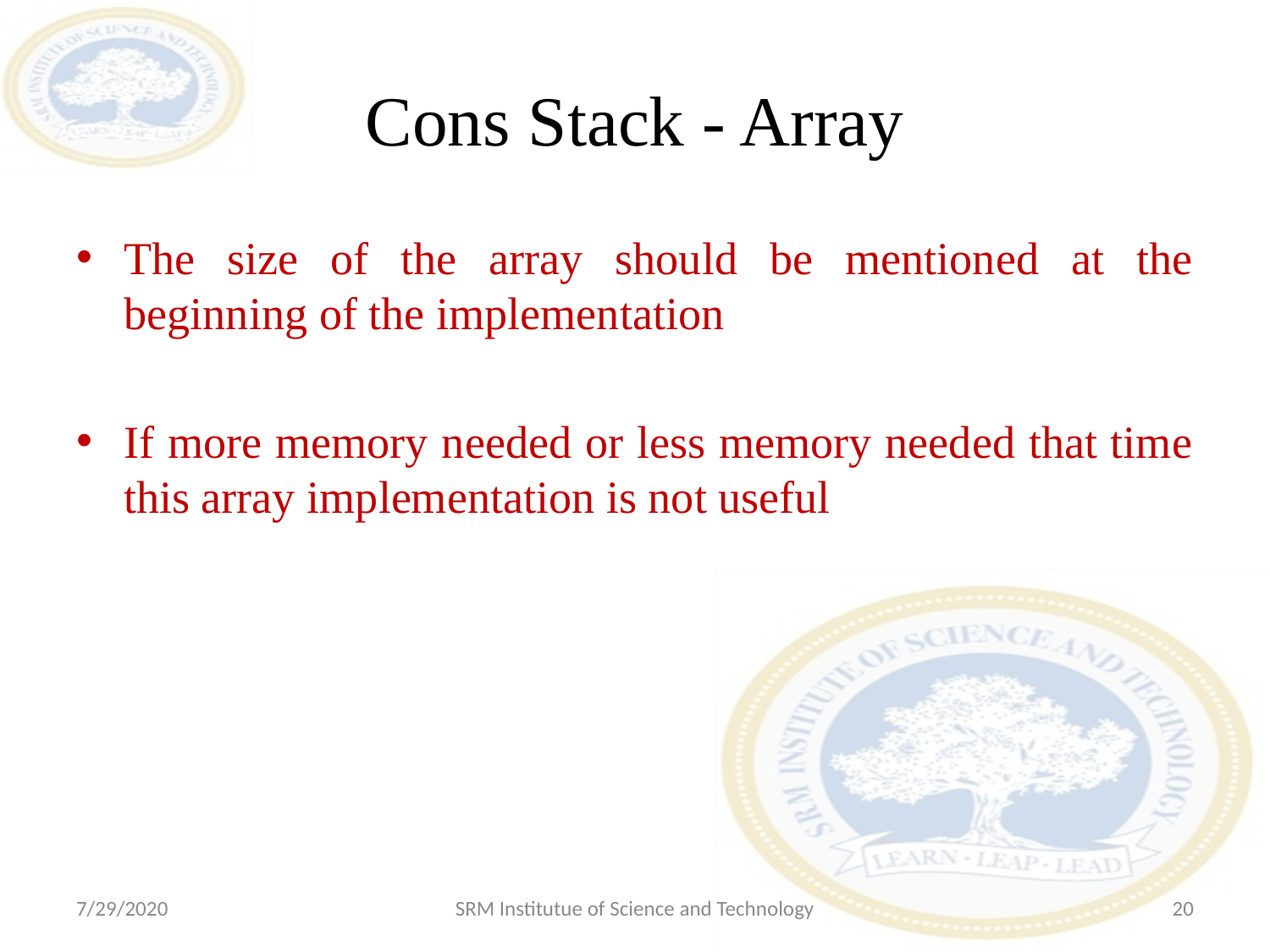

# Cons Stack - Array
The size of the array should be mentioned at the beginning of the implementation

If more memory needed or less memory needed that time this array implementation is not useful

7/29/2020
SRM Institutue of Science and Technology
20